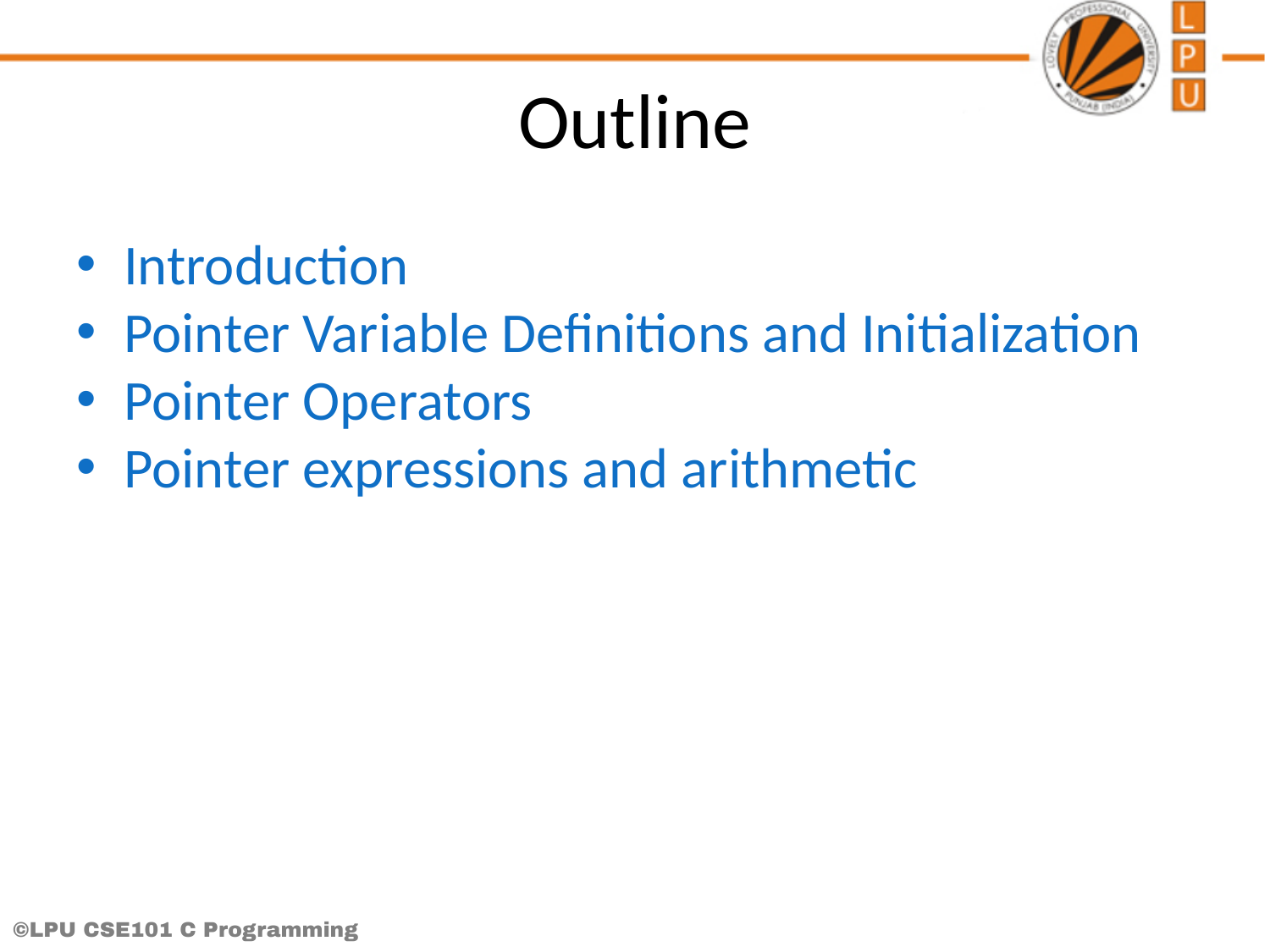

# Outline
Introduction
Pointer Variable Definitions and Initialization
Pointer Operators
Pointer expressions and arithmetic